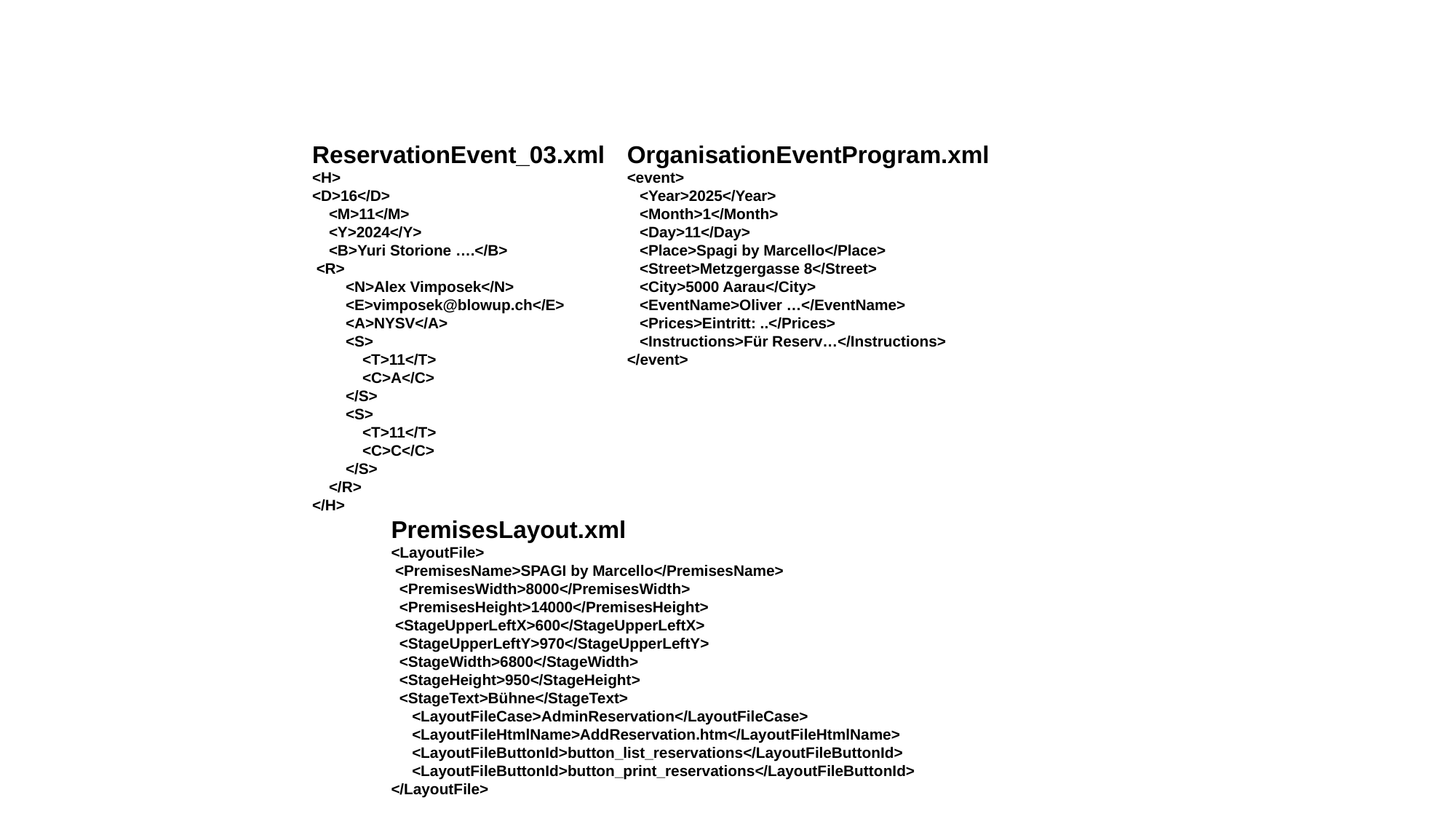

ReservationEvent_03.xml
<H>
<D>16</D>
    <M>11</M>
    <Y>2024</Y>
    <B>Yuri Storione ….</B>
 <R>
        <N>Alex Vimposek</N>
        <E>vimposek@blowup.ch</E>
        <A>NYSV</A>
        <S>
            <T>11</T>
            <C>A</C>
        </S>
        <S>
            <T>11</T>
            <C>C</C>
        </S>
    </R>
</H>
OrganisationEventProgram.xml
<event>
   <Year>2025</Year>
   <Month>1</Month>
   <Day>11</Day>
   <Place>Spagi by Marcello</Place>
   <Street>Metzgergasse 8</Street>
   <City>5000 Aarau</City>
   <EventName>Oliver …</EventName>
   <Prices>Eintritt: ..</Prices>
   <Instructions>Für Reserv…</Instructions>
</event>
PremisesLayout.xml
<LayoutFile>
 <PremisesName>SPAGI by Marcello</PremisesName>
  <PremisesWidth>8000</PremisesWidth>
  <PremisesHeight>14000</PremisesHeight>
 <StageUpperLeftX>600</StageUpperLeftX>
  <StageUpperLeftY>970</StageUpperLeftY>
  <StageWidth>6800</StageWidth>
  <StageHeight>950</StageHeight>
  <StageText>Bühne</StageText>
     <LayoutFileCase>AdminReservation</LayoutFileCase>
     <LayoutFileHtmlName>AddReservation.htm</LayoutFileHtmlName>
     <LayoutFileButtonId>button_list_reservations</LayoutFileButtonId>
     <LayoutFileButtonId>button_print_reservations</LayoutFileButtonId>   </LayoutFile>